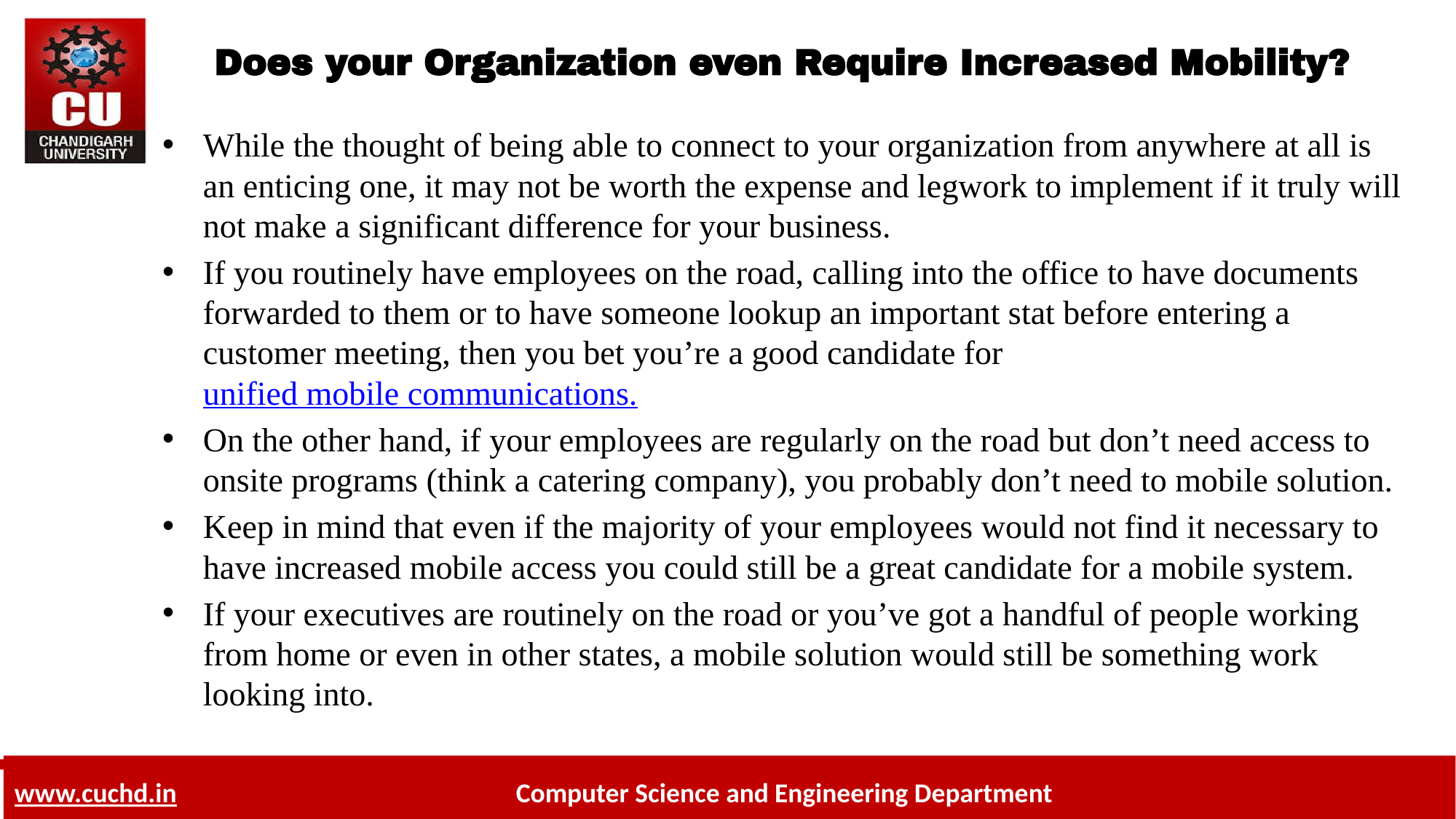

# Does your Organization even Require Increased Mobility?
While the thought of being able to connect to your organization from anywhere at all is an enticing one, it may not be worth the expense and legwork to implement if it truly will not make a significant difference for your business.
If you routinely have employees on the road, calling into the office to have documents forwarded to them or to have someone lookup an important stat before entering a customer meeting, then you bet you’re a good candidate for unified mobile communications.
On the other hand, if your employees are regularly on the road but don’t need access to onsite programs (think a catering company), you probably don’t need to mobile solution.
Keep in mind that even if the majority of your employees would not find it necessary to have increased mobile access you could still be a great candidate for a mobile system.
If your executives are routinely on the road or you’ve got a handful of people working from home or even in other states, a mobile solution would still be something work looking into.